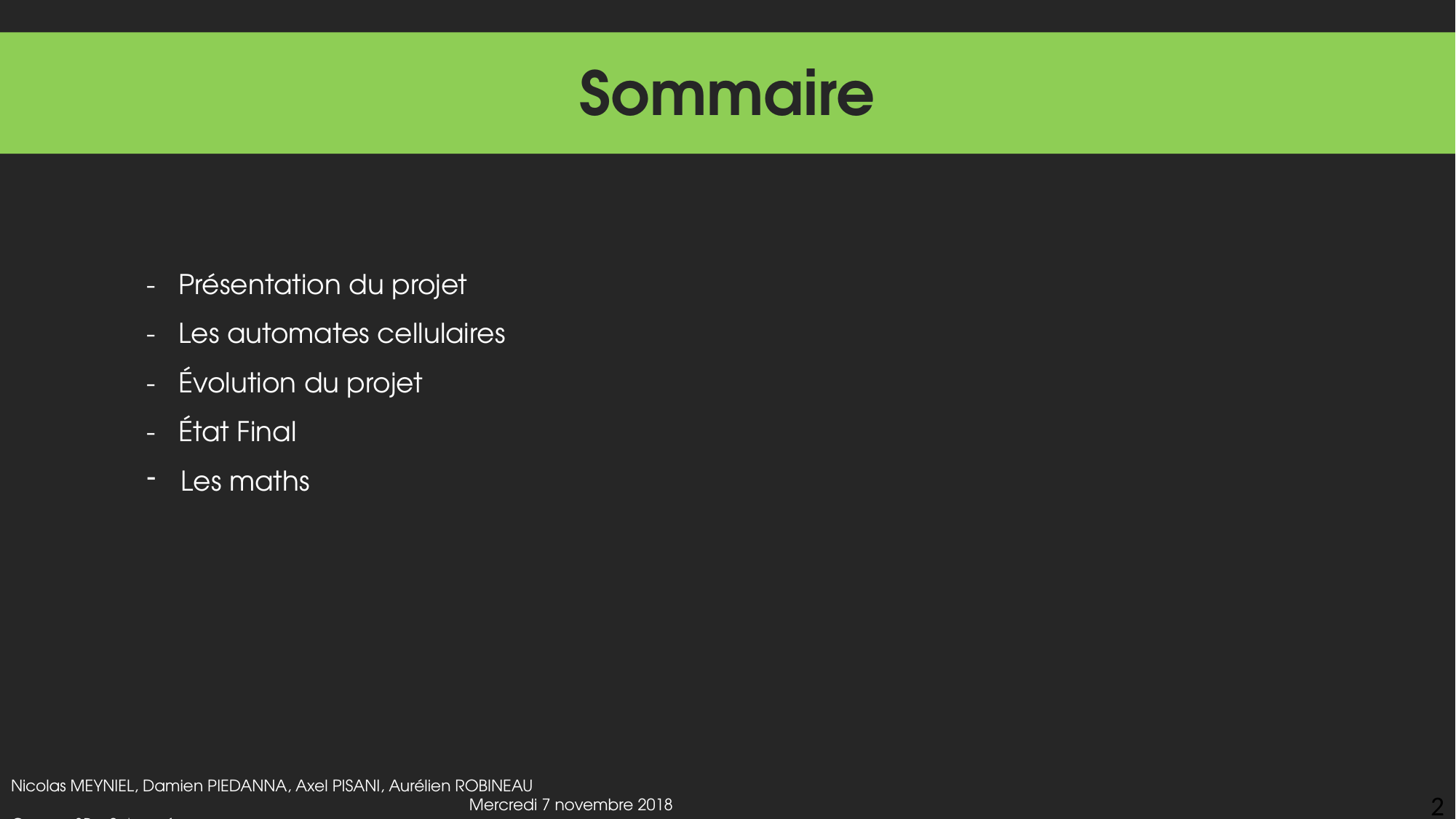

Sommaire
-   Présentation du projet
-   Les automates cellulaires
-   Évolution du projet
-   État Final
Les maths

Nicolas MEYNIEL, Damien PIEDANNA, Axel PISANI, Aurélien ROBINEAU													     Mercredi 7 novembre 2018
Groupe 3B – 2nd année
2